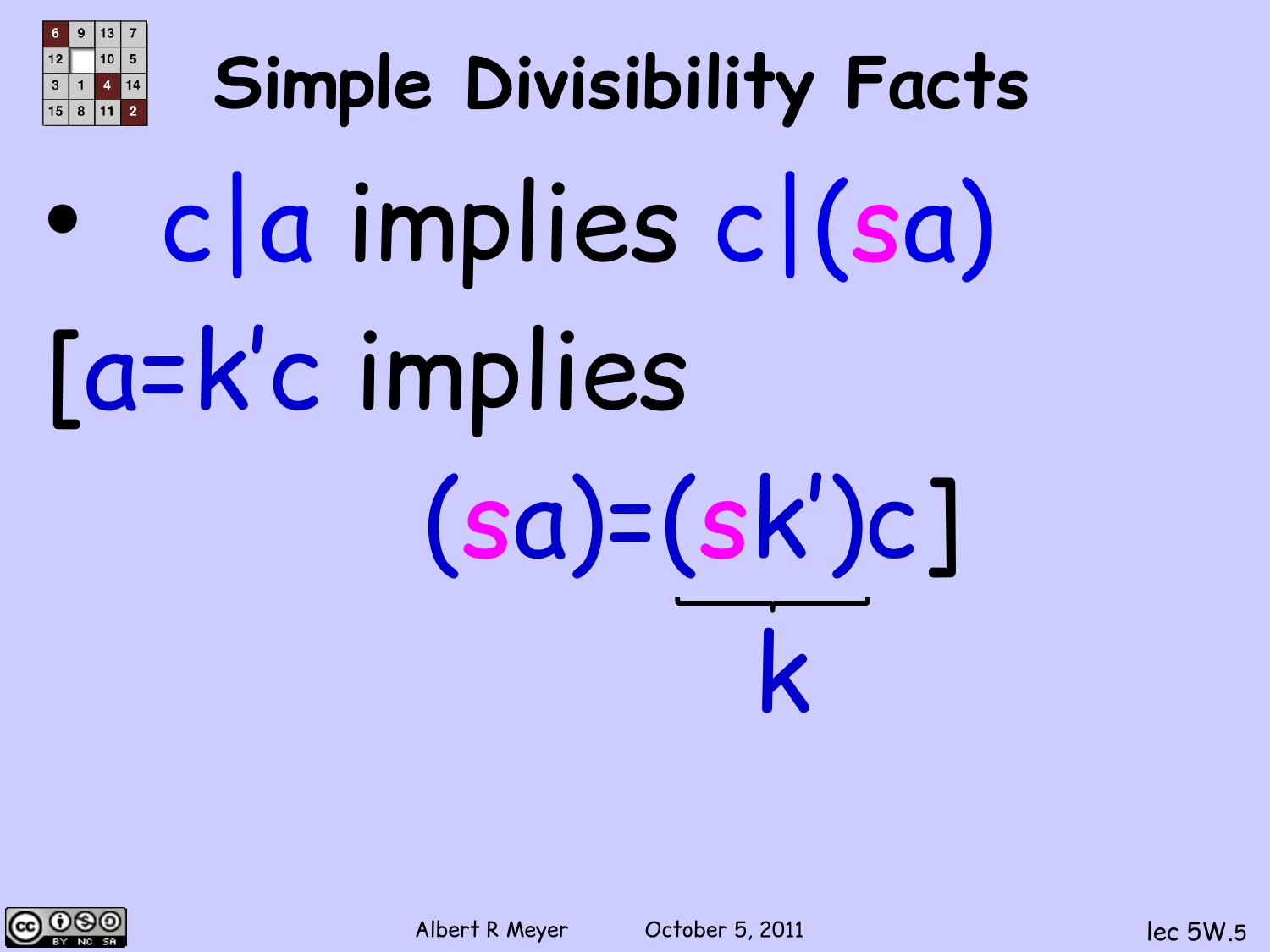

# Simple Divisibility Facts
 c|a implies c|(sa)
[a=k’c implies
            (sa)=(sk’)c]

k
lec 5W.5